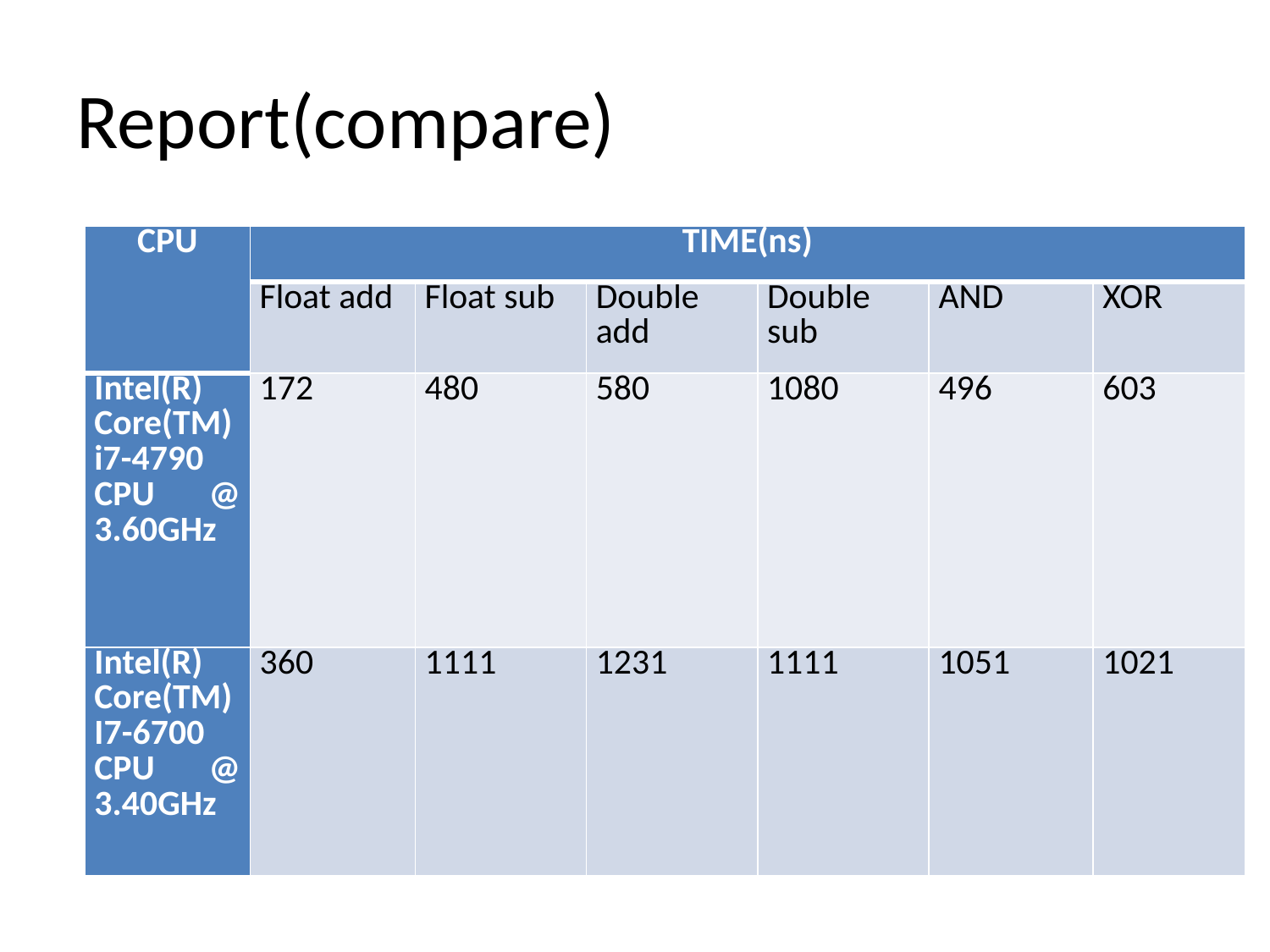

# Report(compare)
| CPU | TIME(ns) |  |  |  |  |  |
| --- | --- | --- | --- | --- | --- | --- |
|  | Float add | Float sub | Double add | Double sub | AND | XOR |
| Intel(R) Core(TM) i7-4790 CPU @ 3.60GHz | 172 | 480 | 580 | 1080 | 496 | 603 |
| Intel(R) Core(TM) I7-6700 CPU @ 3.40GHz | 360 | 1111 | 1231 | 1111 | 1051 | 1021 |